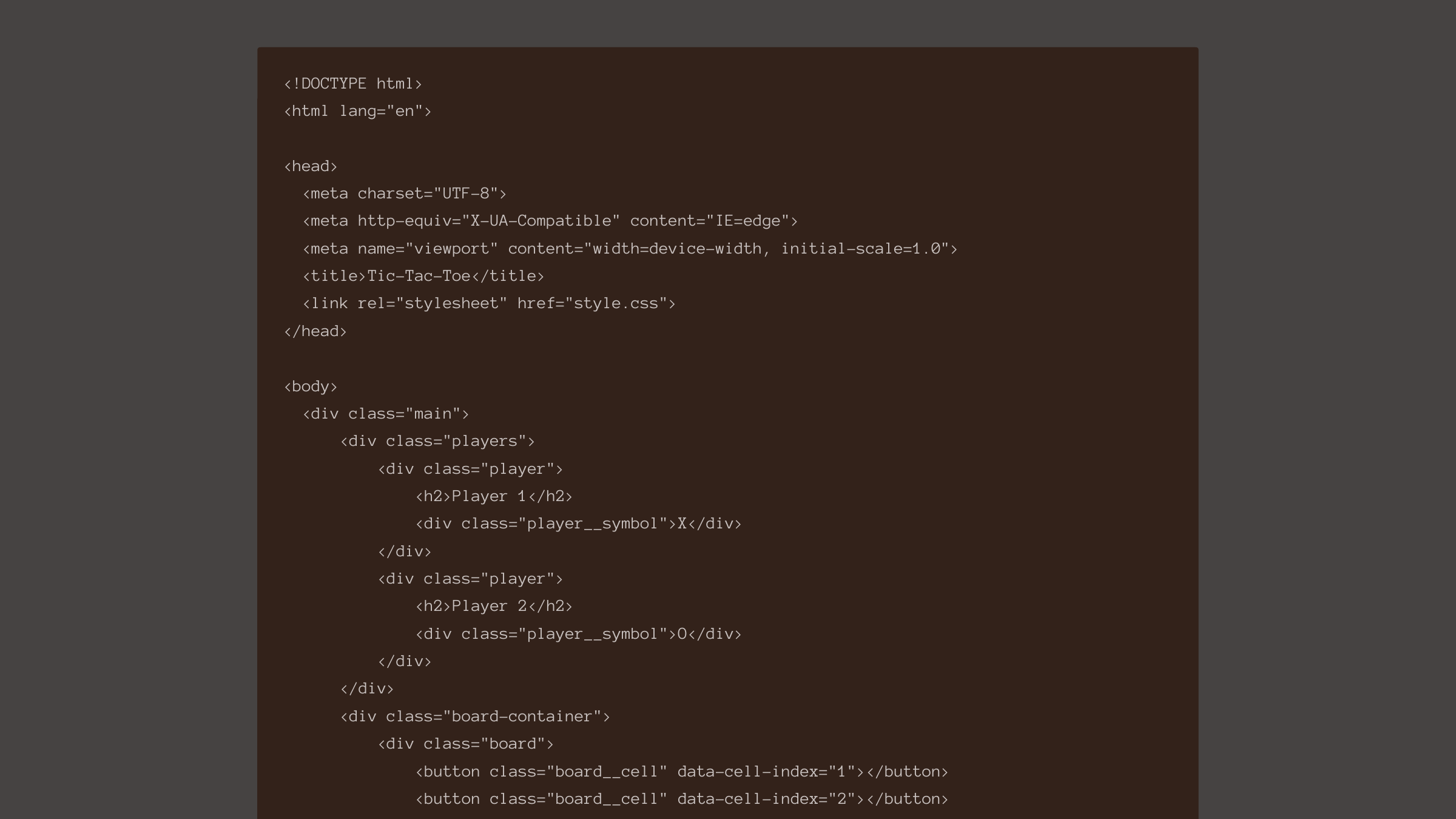

<!DOCTYPE html>
<html lang="en">

<head>
  <meta charset="UTF-8">
  <meta http-equiv="X-UA-Compatible" content="IE=edge">
  <meta name="viewport" content="width=device-width, initial-scale=1.0">
  <title>Tic-Tac-Toe</title>
  <link rel="stylesheet" href="style.css">
</head>

<body>
  <div class="main">
      <div class="players">
          <div class="player">
              <h2>Player 1</h2>
              <div class="player__symbol">X</div>
          </div>
          <div class="player">
              <h2>Player 2</h2>
              <div class="player__symbol">O</div>
          </div>
      </div>
      <div class="board-container">
          <div class="board">
              <button class="board__cell" data-cell-index="1"></button>
              <button class="board__cell" data-cell-index="2"></button>
              <button class="board__cell" data-cell-index="3"></button>
              <button class="board__cell" data-cell-index="4"></button>
              <button class="board__cell" data-cell-index="5"></button>
              <button class="board__cell" data-cell-index="6"></button>
              <button class="board__cell" data-cell-index="7"></button>
              <button class="board__cell" data-cell-index="8"></button>
              <button class="board__cell" data-cell-index="9"></button>
          </div>
      </div>

      <button class="game-restart-btn">Restart Game</button>
      <div class="popup hide">
          <p id="message">Sample Message</p>
          <button class="popup__restart-btn">New Game</button>
      </div>

  </div>

  <script src="game.js"></script>
</body>

</html>